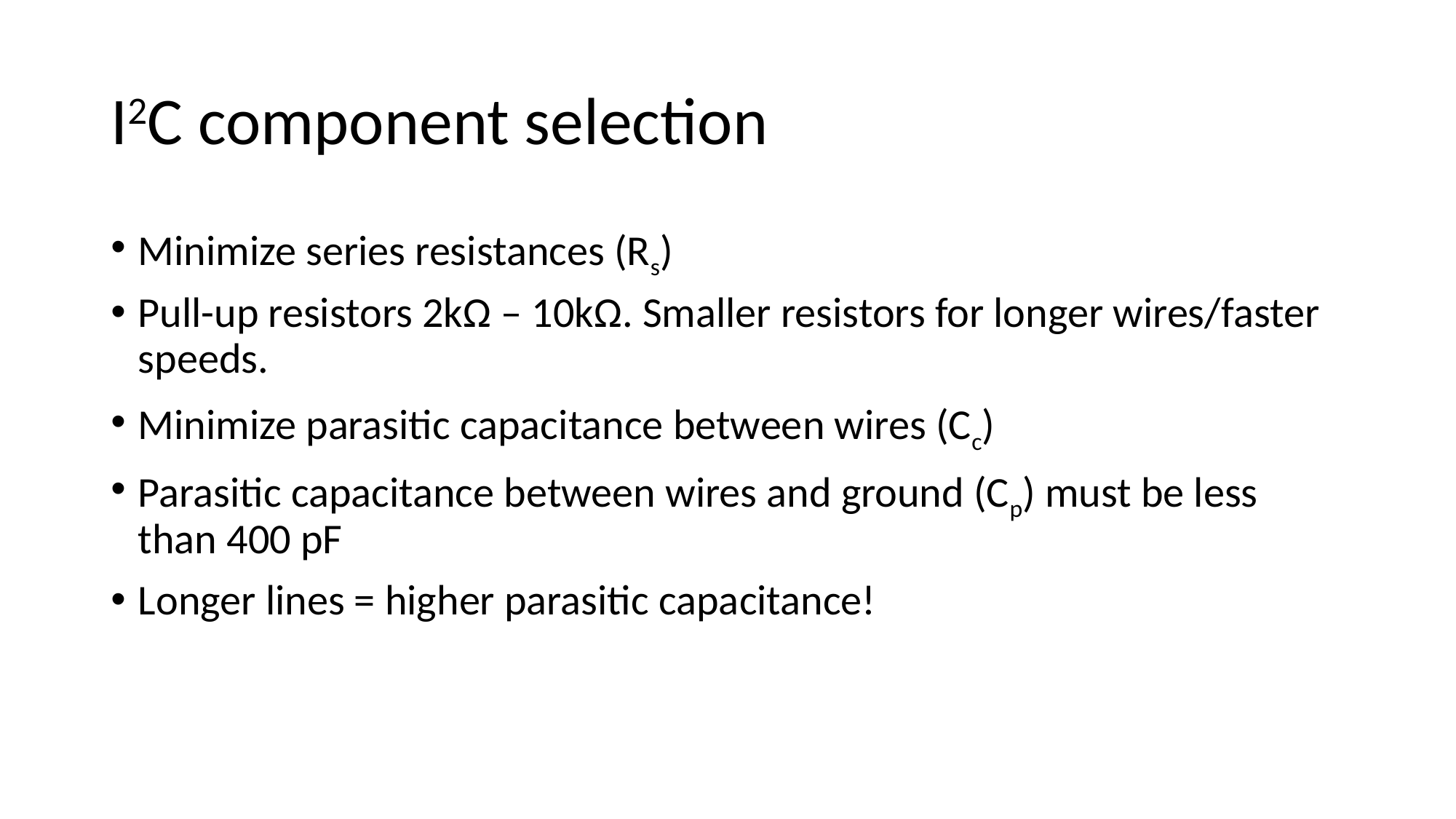

# I2C component selection
Minimize series resistances (Rs)
Pull-up resistors 2kΩ – 10kΩ. Smaller resistors for longer wires/faster speeds.
Minimize parasitic capacitance between wires (Cc)
Parasitic capacitance between wires and ground (Cp) must be less than 400 pF
Longer lines = higher parasitic capacitance!